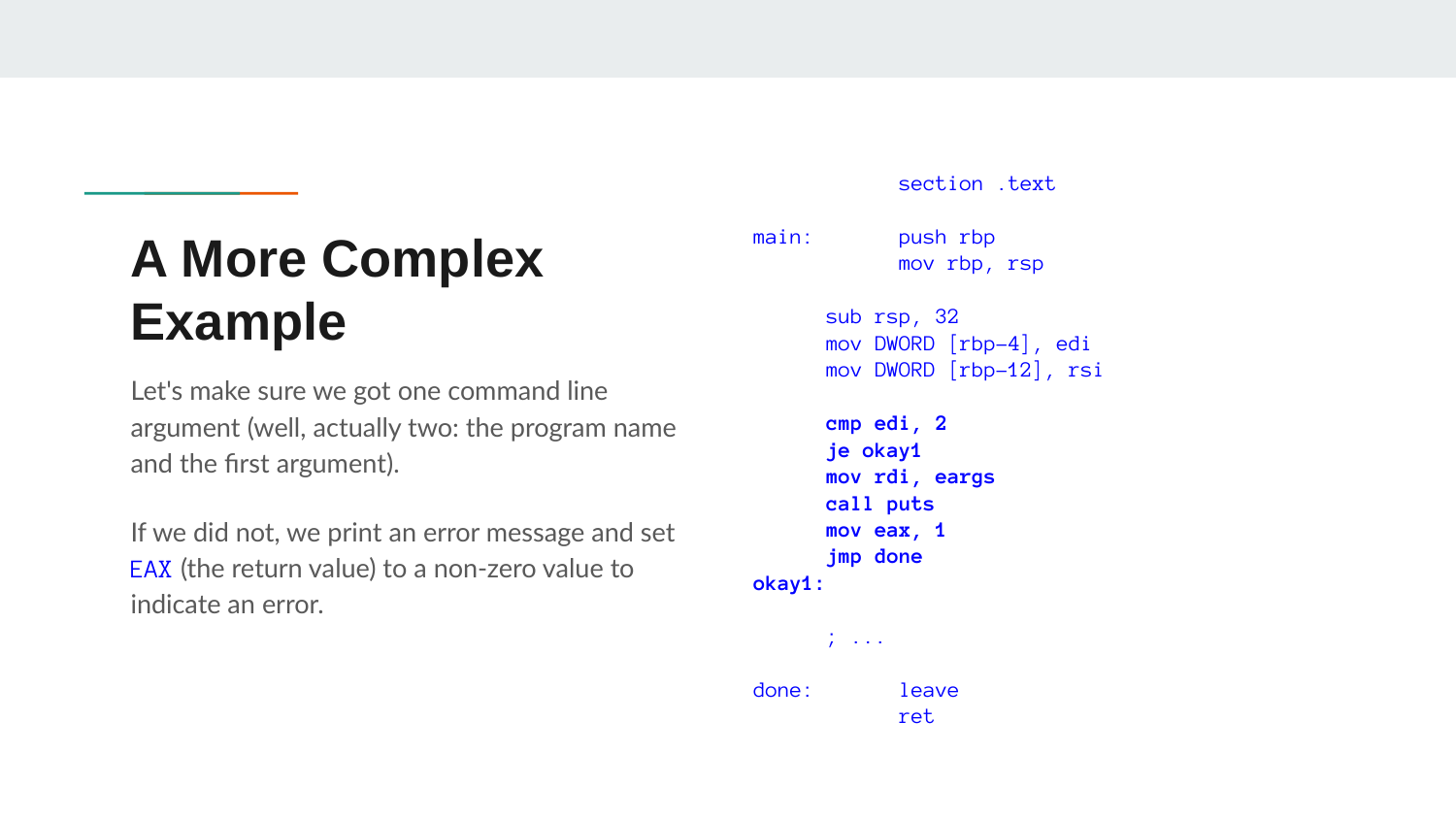

section .text

main:	push rbp
	mov rbp, rsp

sub rsp, 32
mov DWORD [rbp-4], edi
mov DWORD [rbp-12], rsi

cmp edi, 2
je okay1
mov rdi, eargs
call puts
mov eax, 1
jmp done
okay1:

; ...

done:	leave
	ret
# A More Complex Example
Let's make sure we got one command line argument (well, actually two: the program name and the first argument).
If we did not, we print an error message and set EAX (the return value) to a non-zero value to indicate an error.